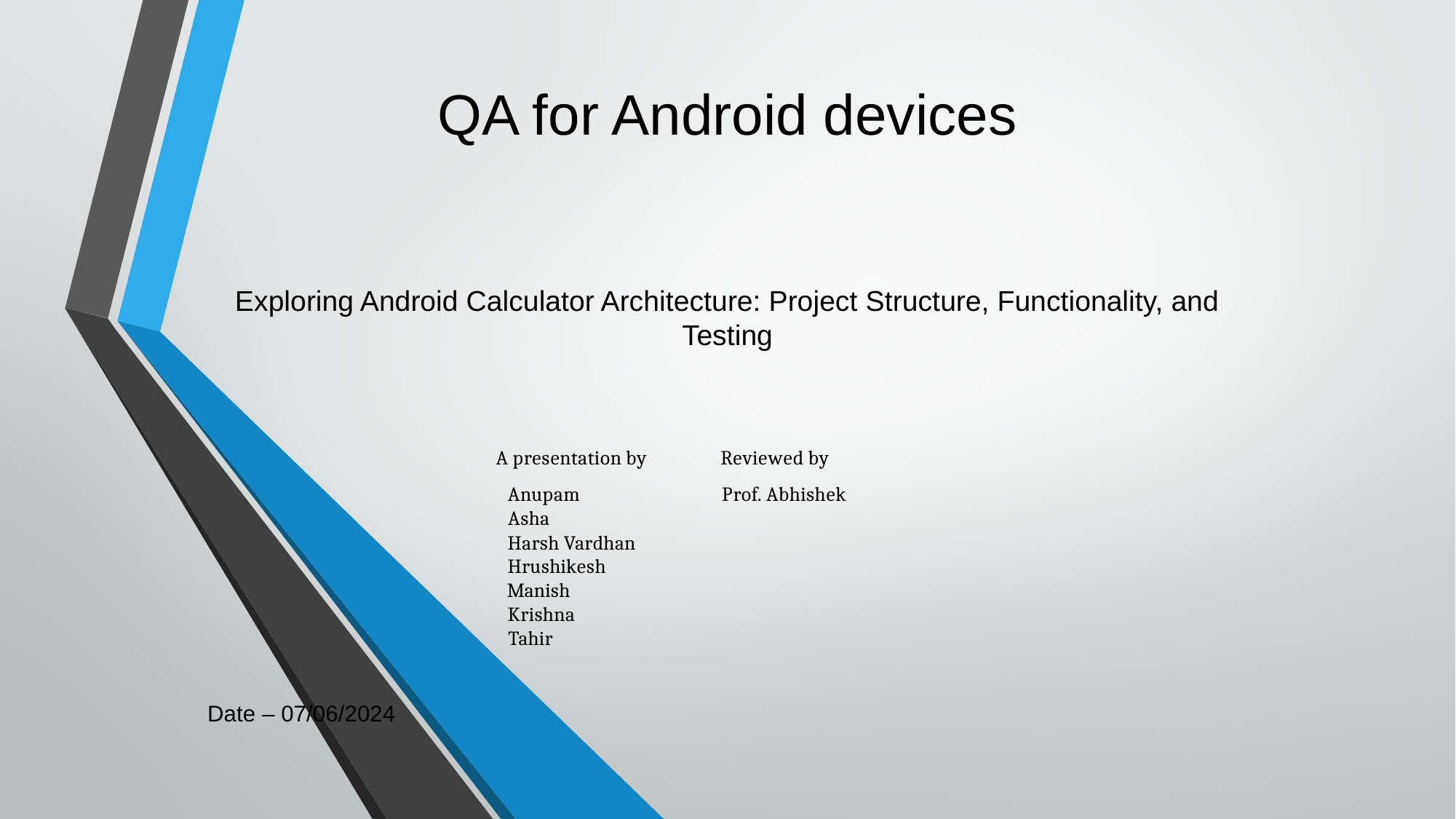

# QA for Android devices Exploring Android Calculator Architecture: Project Structure, Functionality, and Testing

                   A presentation by 									Reviewed by
          Anupam									            Prof. Abhishek
          Asha
          Harsh Vardhan
          Hrushikesh
          Manish
          Krishna
          Tahir

											       										Date – 07/06/2024